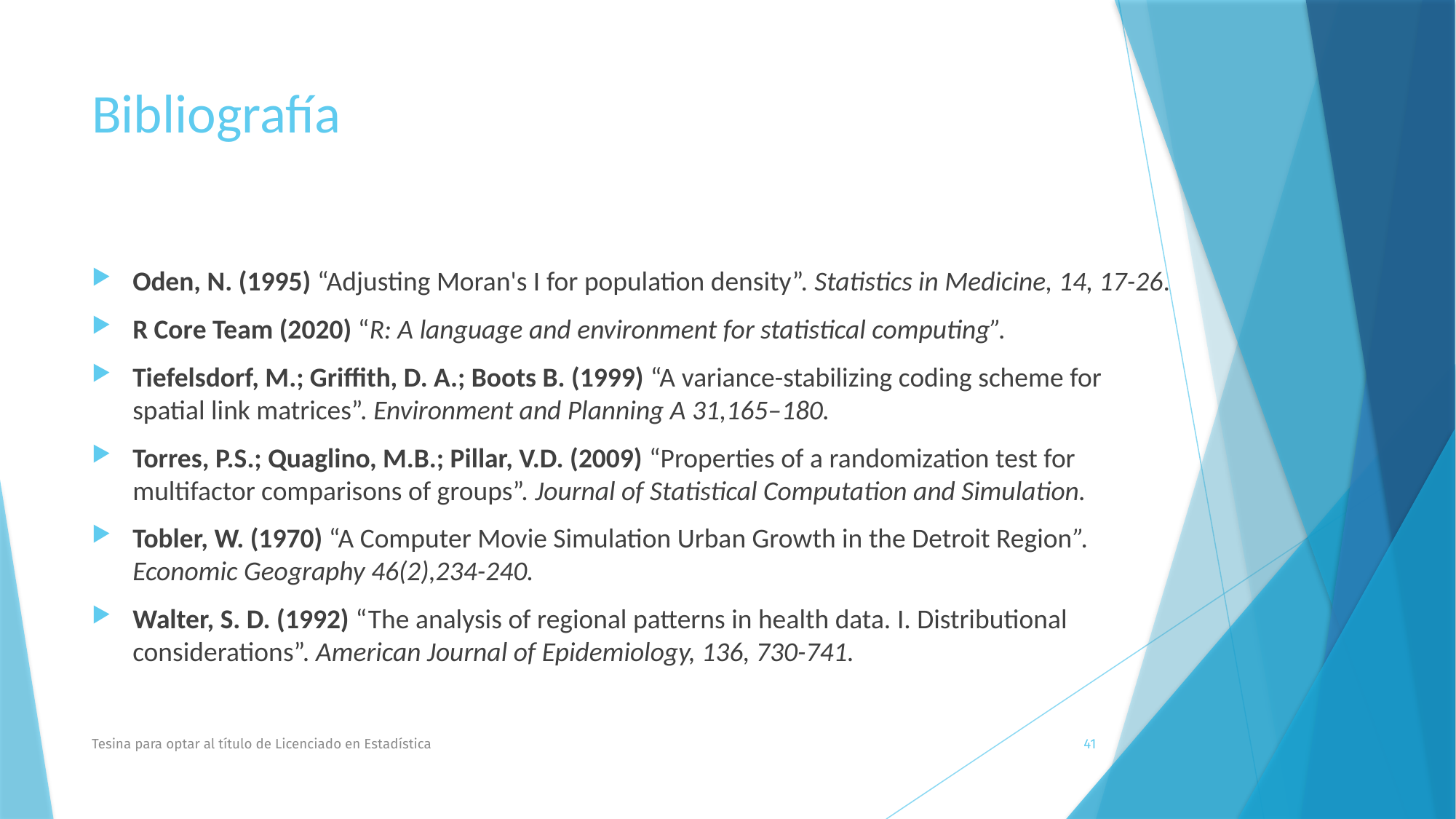

# Bibliografía
Oden, N. (1995) “Adjusting Moran's I for population density”. Statistics in Medicine, 14, 17-26.
R Core Team (2020) “R: A language and environment for statistical computing”.
Tiefelsdorf, M.; Griffith, D. A.; Boots B. (1999) “A variance-stabilizing coding scheme for spatial link matrices”. Environment and Planning A 31,165–180.
Torres, P.S.; Quaglino, M.B.; Pillar, V.D. (2009) “Properties of a randomization test for multifactor comparisons of groups”. Journal of Statistical Computation and Simulation.
Tobler, W. (1970) “A Computer Movie Simulation Urban Growth in the Detroit Region”. Economic Geography 46(2),234-240.
Walter, S. D. (1992) “The analysis of regional patterns in health data. I. Distributional considerations”. American Journal of Epidemiology, 136, 730-741.
Tesina para optar al título de Licenciado en Estadística
41